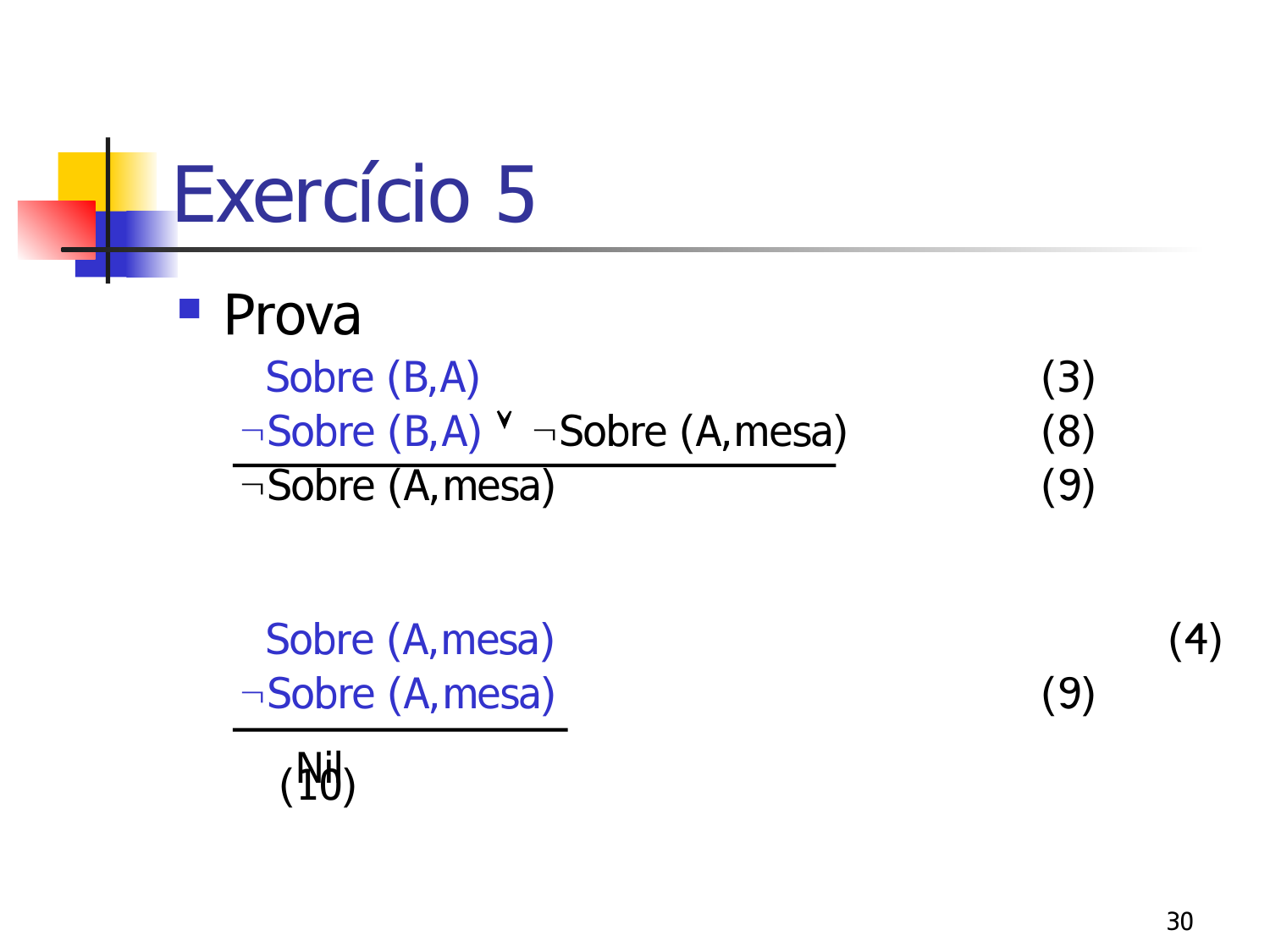

# Exercício 5
Prova
  Sobre (B,A)					(3)
¬Sobre (B,A) ∨ ¬Sobre (A,mesa) 		(8)
¬Sobre (A,mesa)				(9)

  Sobre (A,mesa)					(4)
¬Sobre (A,mesa)				(9) 								(10)

Nil
30